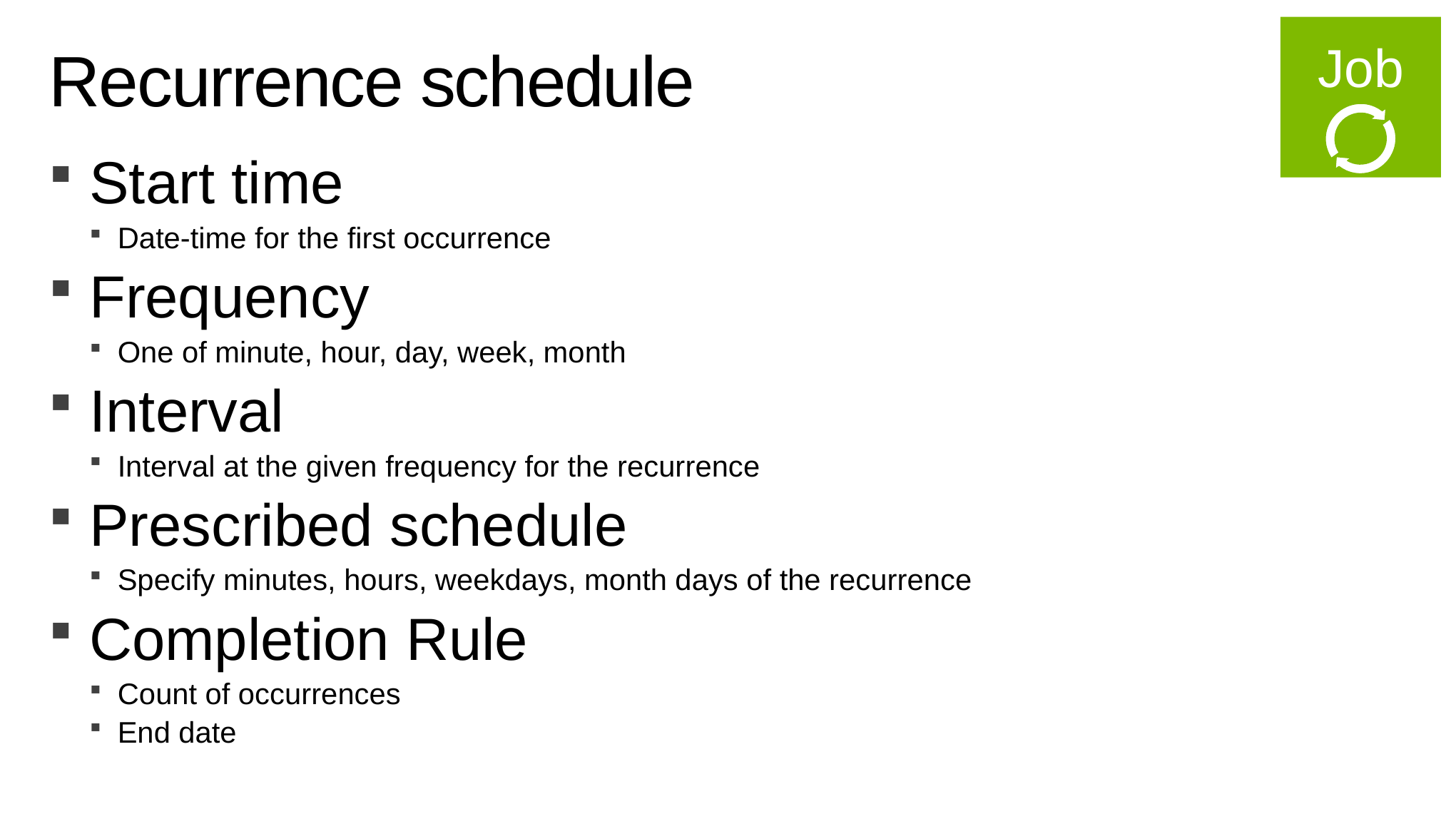

Job
# Recurrence schedule

Start time
Date-time for the first occurrence
Frequency
One of minute, hour, day, week, month
Interval
Interval at the given frequency for the recurrence
Prescribed schedule
Specify minutes, hours, weekdays, month days of the recurrence
Completion Rule
Count of occurrences
End date